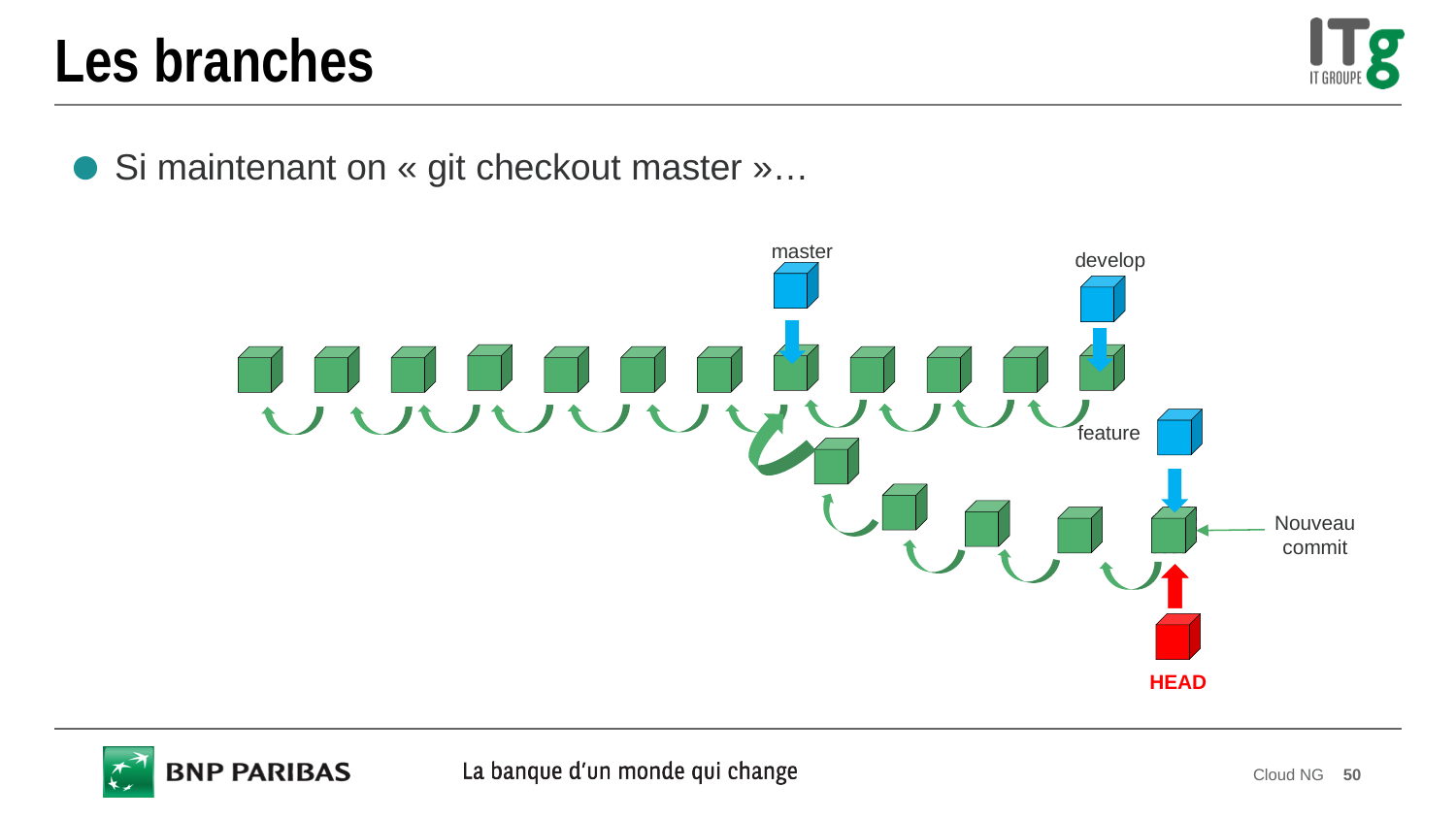

# Les branches
Si maintenant on « git checkout master »…
master
develop

feature

Nouveau commit

HEAD
Cloud NG
50